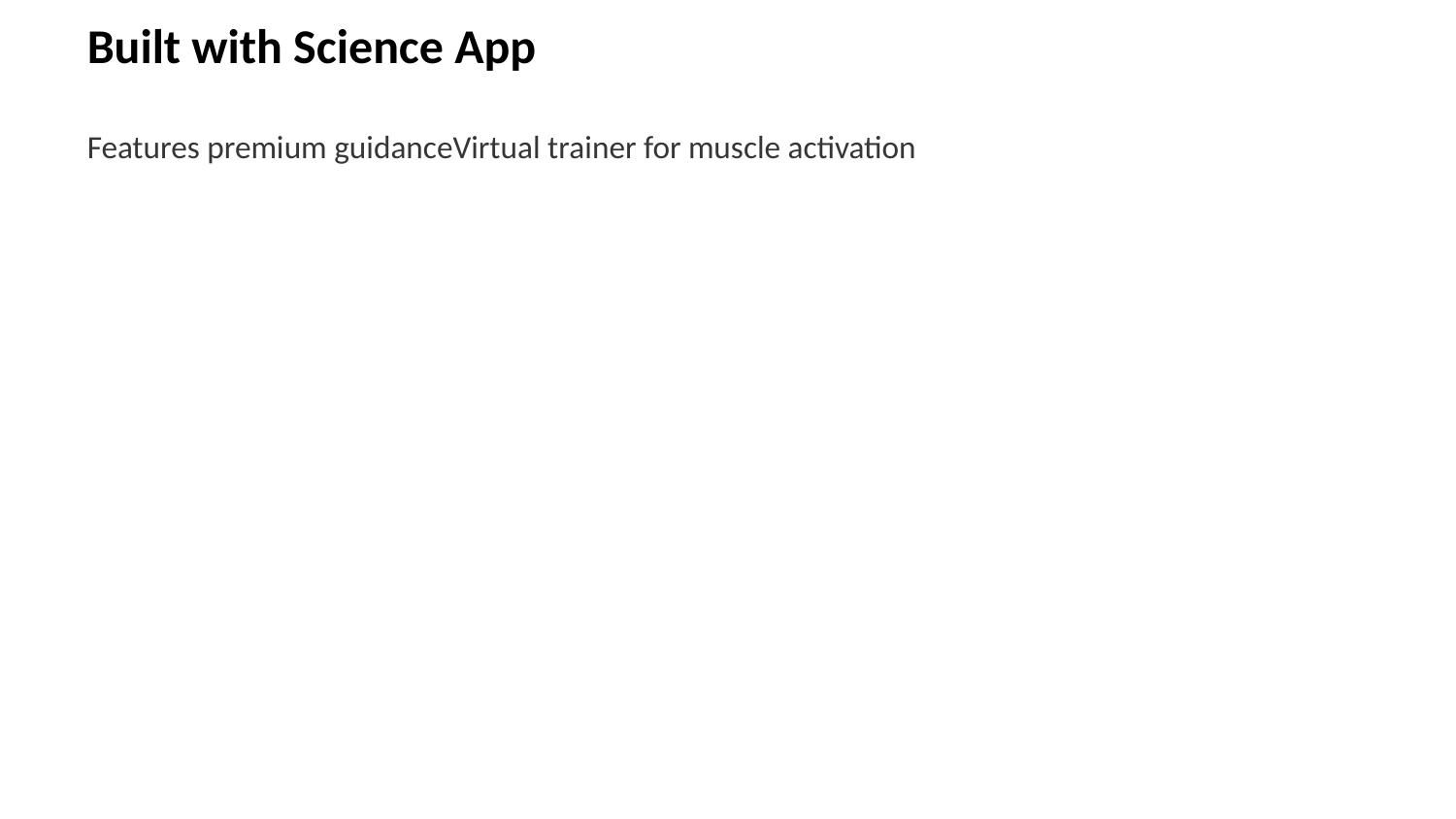

Built with Science App
Features premium guidanceVirtual trainer for muscle activation